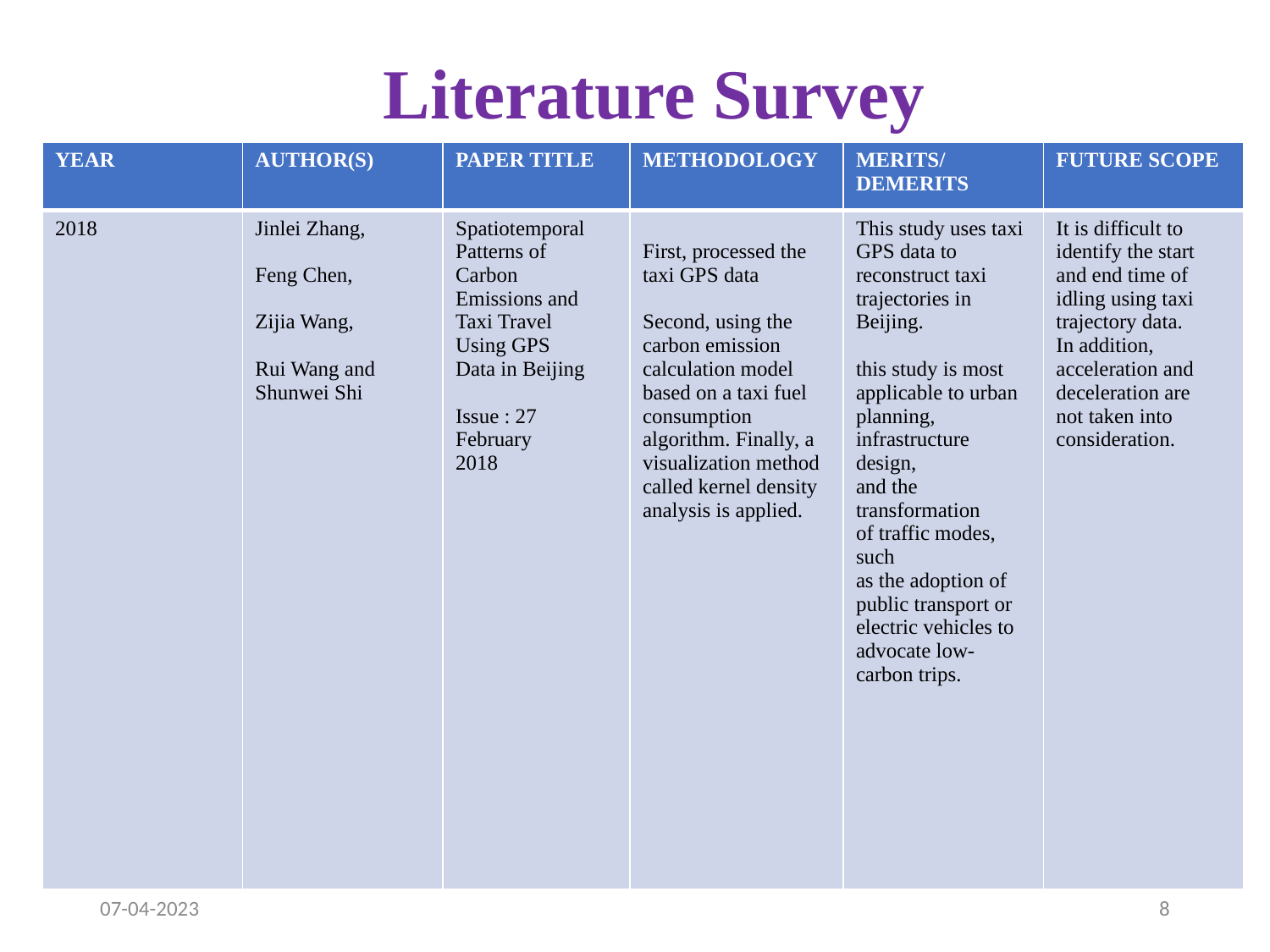

# Literature Survey
| YEAR | AUTHOR(S) | PAPER TITLE | METHODOLOGY | MERITS/ DEMERITS | FUTURE SCOPE |
| --- | --- | --- | --- | --- | --- |
| 2018 | Jinlei Zhang, Feng Chen, Zijia Wang, Rui Wang and Shunwei Shi | Spatiotemporal Patterns of Carbon Emissions and Taxi Travel Using GPS Data in Beijing Issue : 27 February 2018 | First, processed the taxi GPS data Second, using the carbon emission calculation model based on a taxi fuel consumption algorithm. Finally, a visualization method called kernel density analysis is applied. | This study uses taxi GPS data to reconstruct taxi trajectories in Beijing. this study is most applicable to urban planning, infrastructure design, and the transformation of traffic modes, such as the adoption of public transport or electric vehicles to advocate low-carbon trips. | It is difficult to identify the start and end time of idling using taxi trajectory data. In addition, acceleration and deceleration are not taken into consideration. |
07-04-2023
8